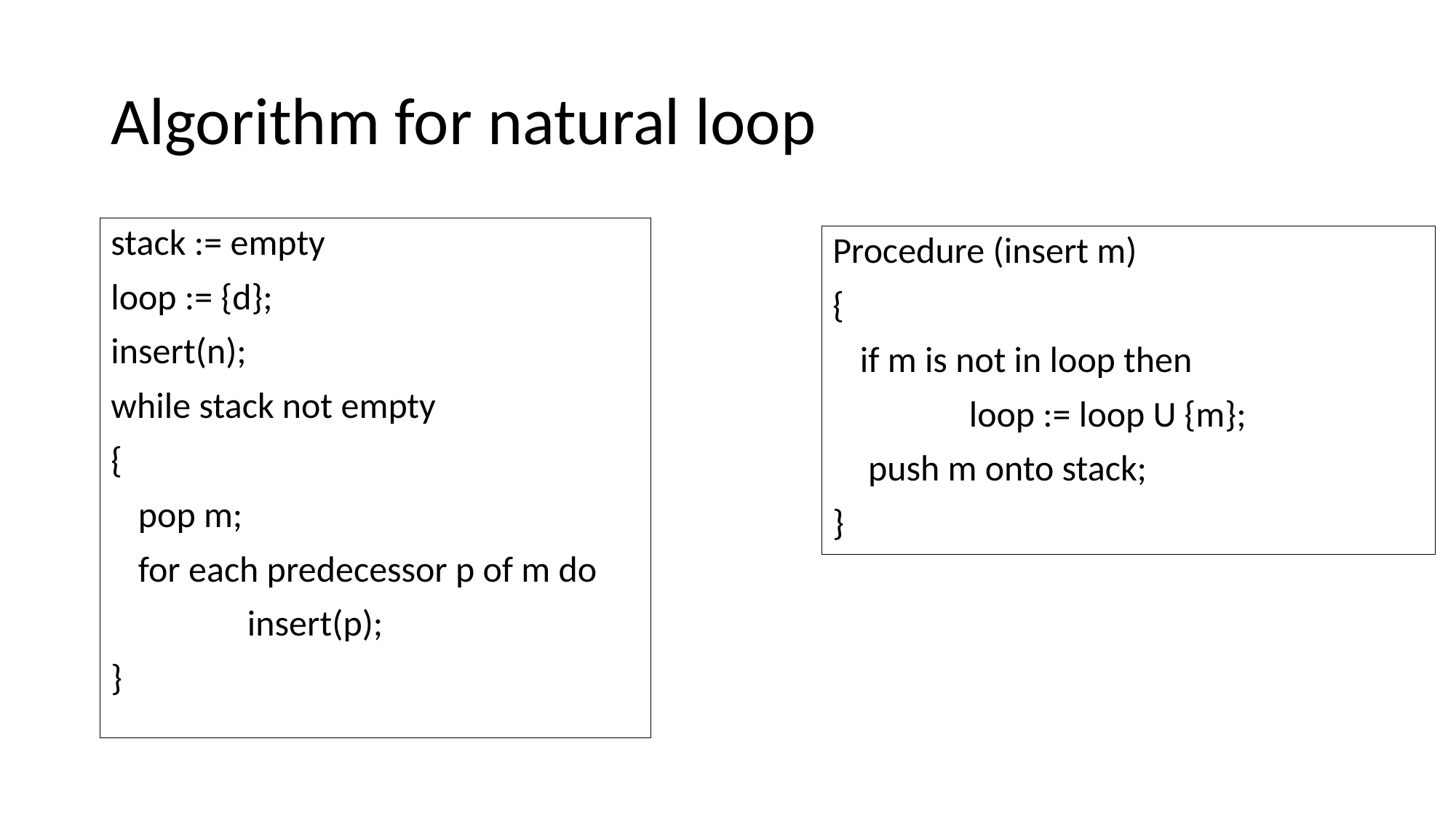

# Algorithm for natural loop
stack := empty
loop := {d};
insert(n);
while stack not empty
{
	pop m;
	for each predecessor p of m do
		insert(p);
}
Procedure (insert m)
{
	if m is not in loop then
		loop := loop U {m};
	 push m onto stack;
}